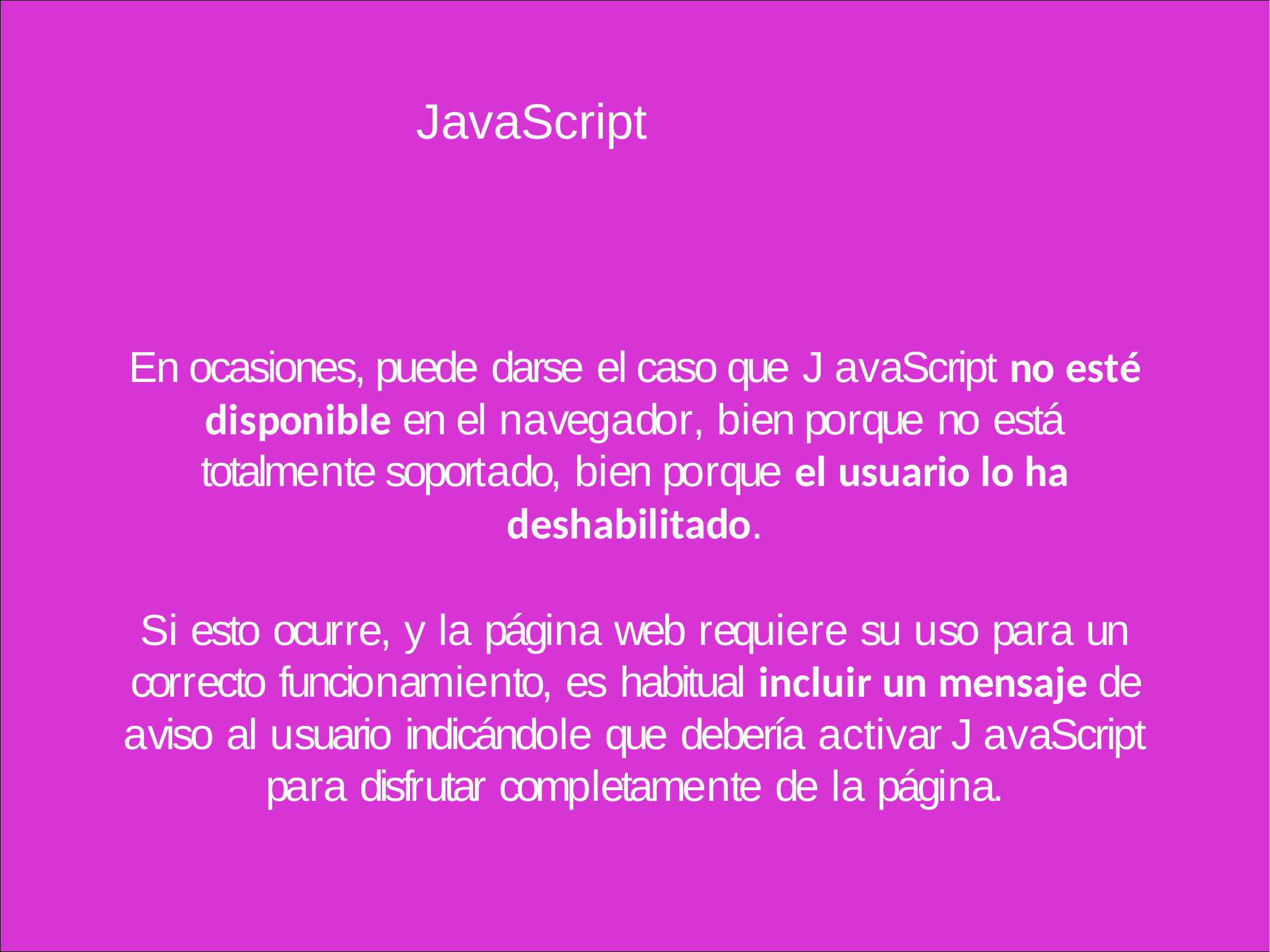

# JavaScript
En ocasiones, puede darse el caso que JavaScript no esté disponible en el navegador, bien porque no está totalmente soportado, bien porque el usuario lo ha deshabilitado.

Si esto ocurre, y la página web requiere su uso para un correcto funcionamiento, es habitual incluir un mensaje de aviso al usuario indicándole que debería activar JavaScript para disfrutar completamente de la página.